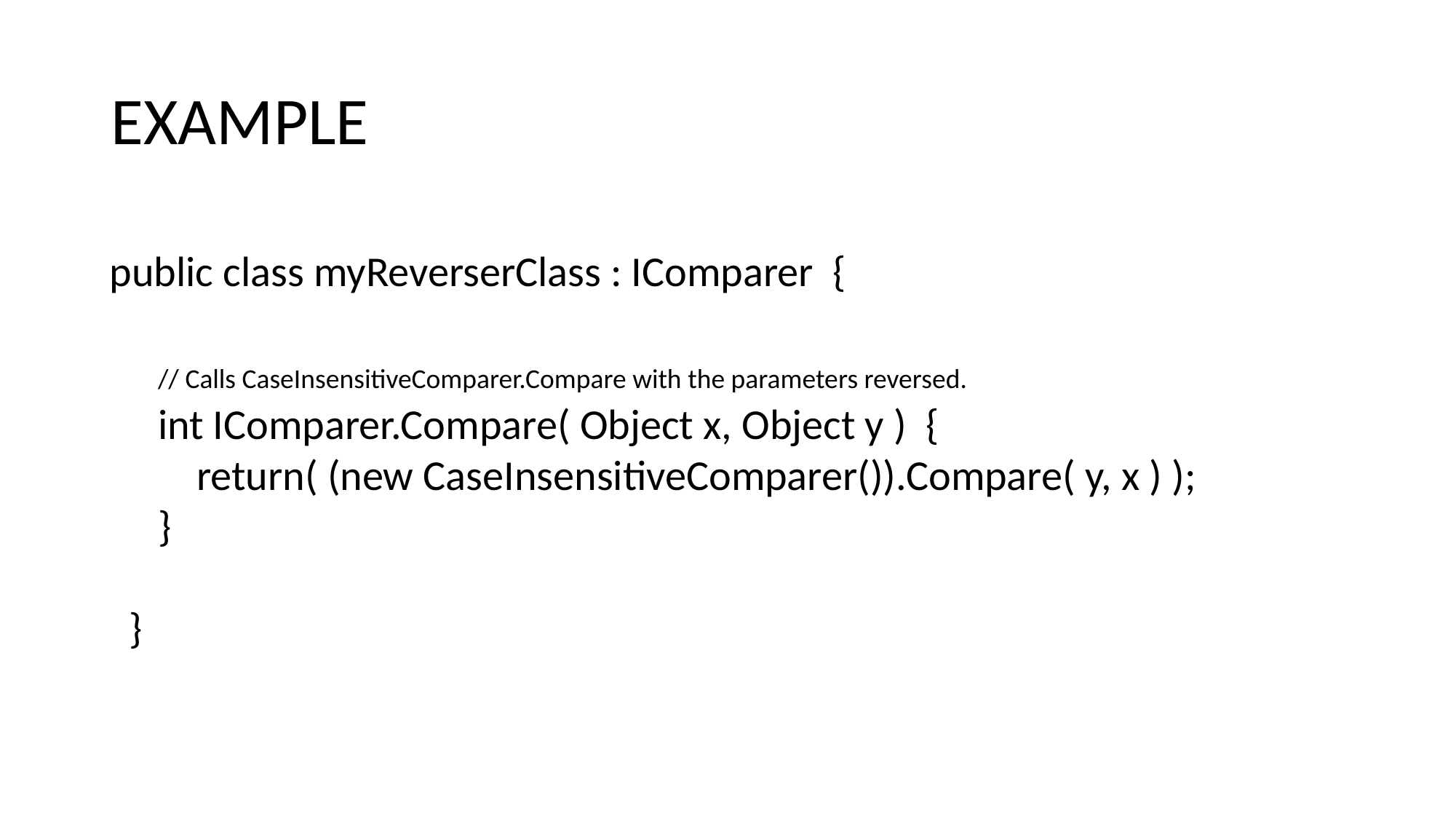

# EXAMPLE
 public class myReverserClass : IComparer  {

      // Calls CaseInsensitiveComparer.Compare with the parameters reversed.
      int IComparer.Compare( Object x, Object y )  {
          return( (new CaseInsensitiveComparer()).Compare( y, x ) );
      }

   }